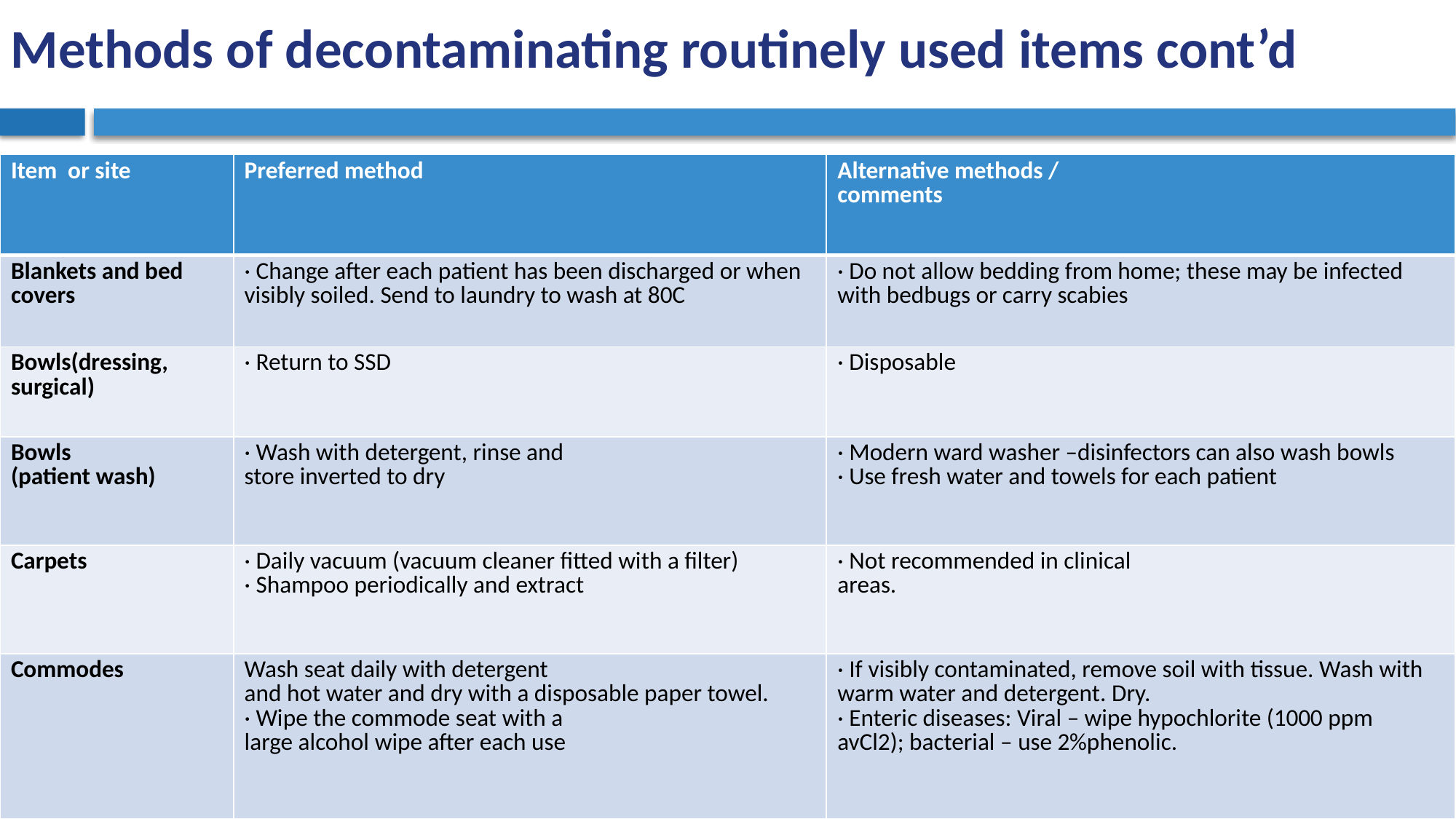

# Methods of decontaminating routinely used items cont’d
| Item or site | Preferred method | Alternative methods / comments |
| --- | --- | --- |
| Blankets and bed covers | · Change after each patient has been discharged or when visibly soiled. Send to laundry to wash at 80C | · Do not allow bedding from home; these may be infected with bedbugs or carry scabies |
| Bowls(dressing, surgical) | · Return to SSD | · Disposable |
| Bowls (patient wash) | · Wash with detergent, rinse and store inverted to dry | · Modern ward washer –disinfectors can also wash bowls · Use fresh water and towels for each patient |
| Carpets | · Daily vacuum (vacuum cleaner fitted with a filter) · Shampoo periodically and extract | · Not recommended in clinical areas. |
| Commodes | Wash seat daily with detergent and hot water and dry with a disposable paper towel. · Wipe the commode seat with a large alcohol wipe after each use | · If visibly contaminated, remove soil with tissue. Wash with warm water and detergent. Dry. · Enteric diseases: Viral – wipe hypochlorite (1000 ppm avCl2); bacterial – use 2%phenolic. |